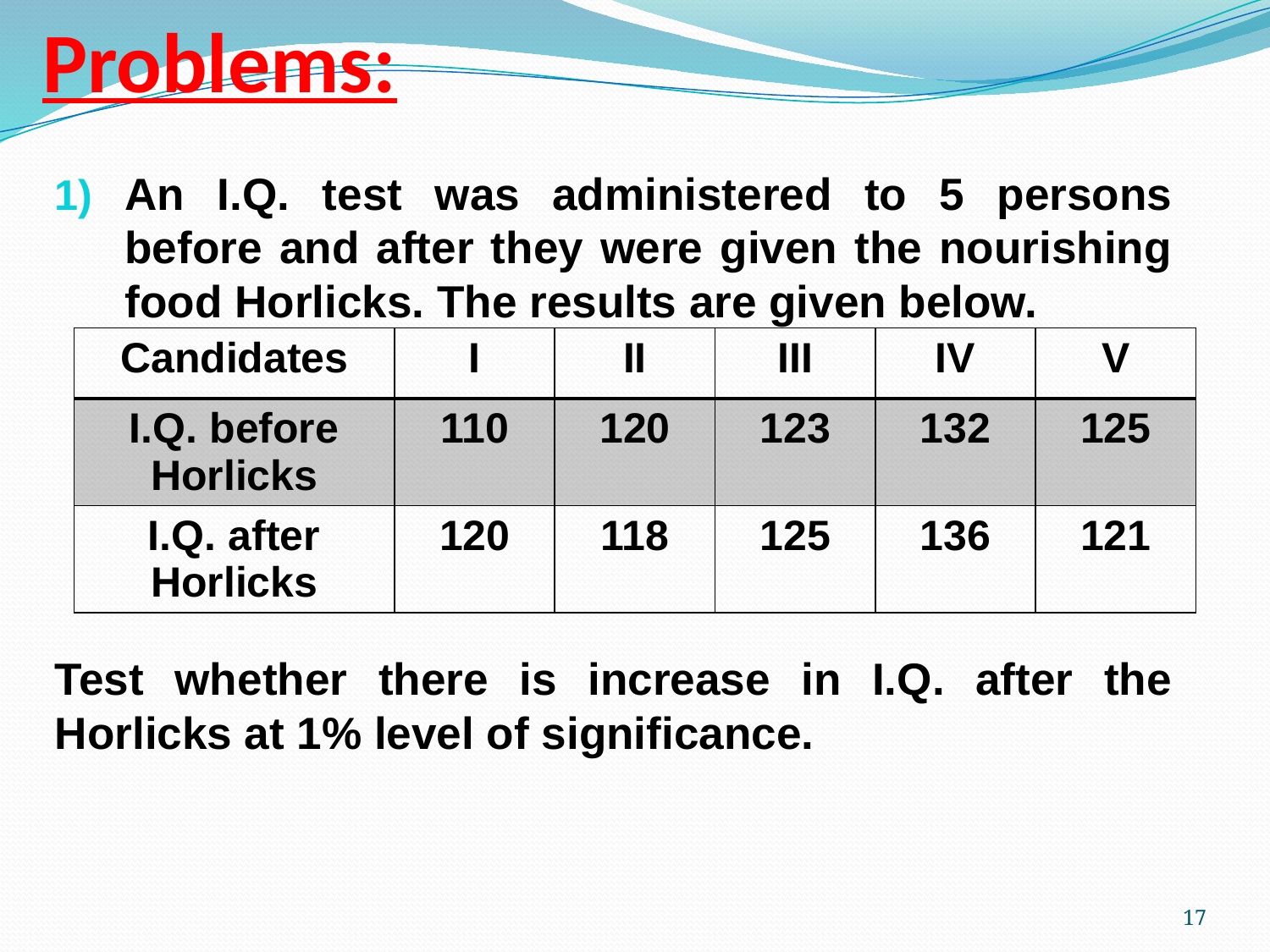

# Problems:
An I.Q. test was administered to 5 persons before and after they were given the nourishing food Horlicks. The results are given below.

Test whether there is increase in I.Q. after the Horlicks at 1% level of significance.

| Candidates | I | II | III | IV | V |
| --- | --- | --- | --- | --- | --- |
| I.Q. before Horlicks | 110 | 120 | 123 | 132 | 125 |
| I.Q. after Horlicks | 120 | 118 | 125 | 136 | 121 |
17